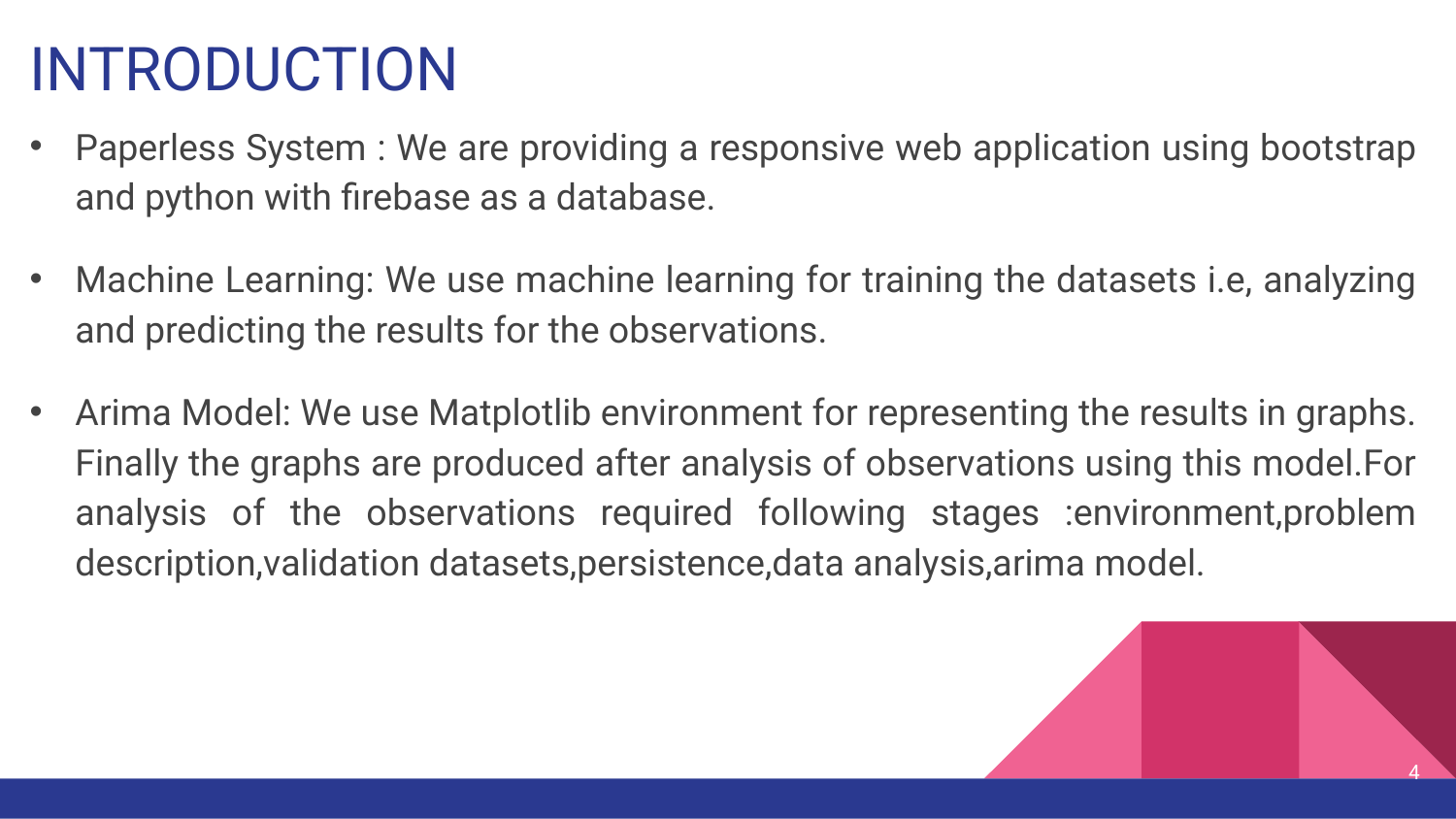

# INTRODUCTION
Paperless System : We are providing a responsive web application using bootstrap and python with firebase as a database.
Machine Learning: We use machine learning for training the datasets i.e, analyzing and predicting the results for the observations.
Arima Model: We use Matplotlib environment for representing the results in graphs. Finally the graphs are produced after analysis of observations using this model.For analysis of the observations required following stages :environment,problem description,validation datasets,persistence,data analysis,arima model.
4